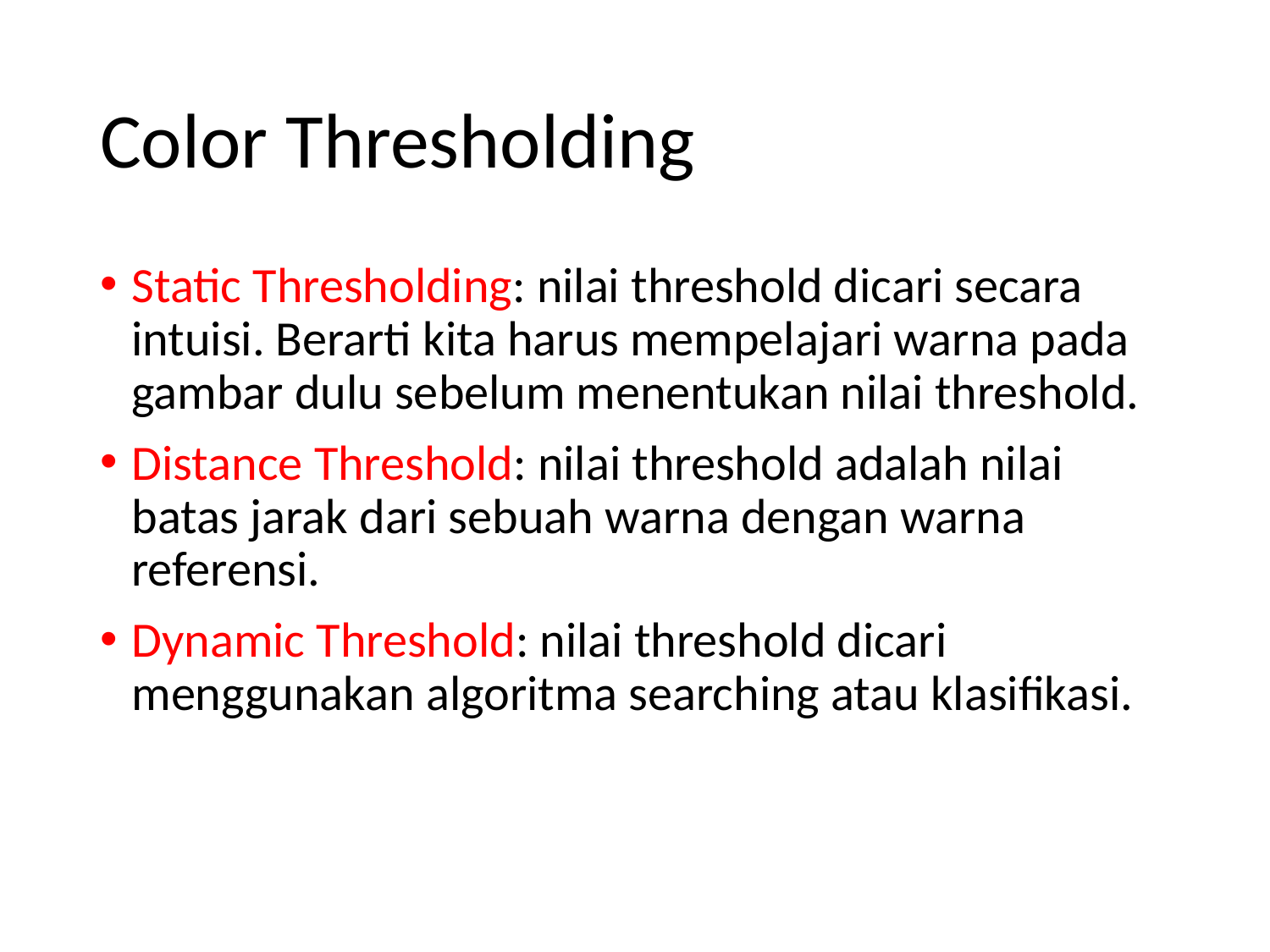

# Color Thresholding
Static Thresholding: nilai threshold dicari secara intuisi. Berarti kita harus mempelajari warna pada gambar dulu sebelum menentukan nilai threshold.
Distance Threshold: nilai threshold adalah nilai batas jarak dari sebuah warna dengan warna referensi.
Dynamic Threshold: nilai threshold dicari menggunakan algoritma searching atau klasifikasi.